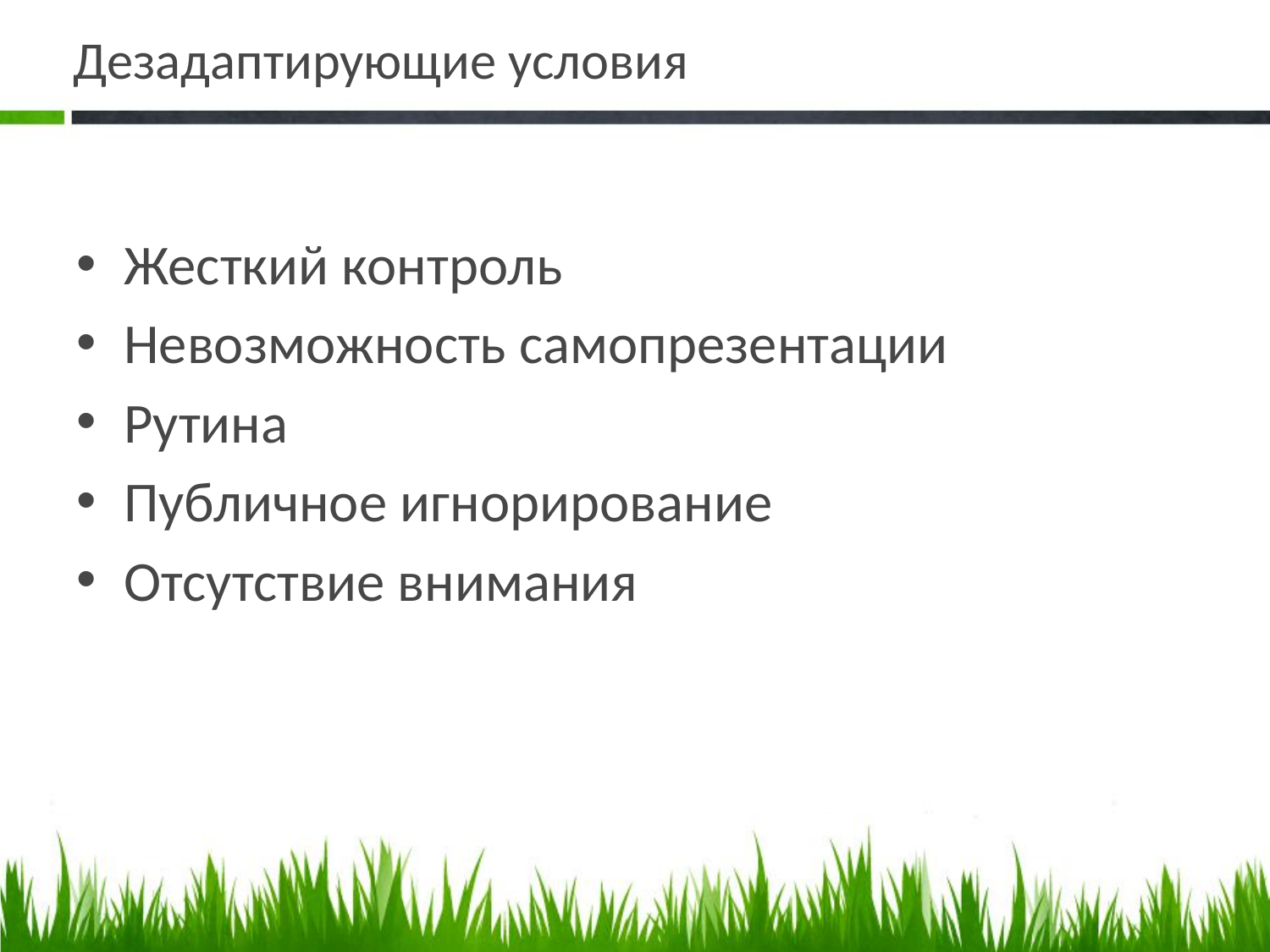

# Дезадаптирующие условия
Жесткий контроль
Невозможность самопрезентации
Рутина
Публичное игнорирование
Отсутствие внимания